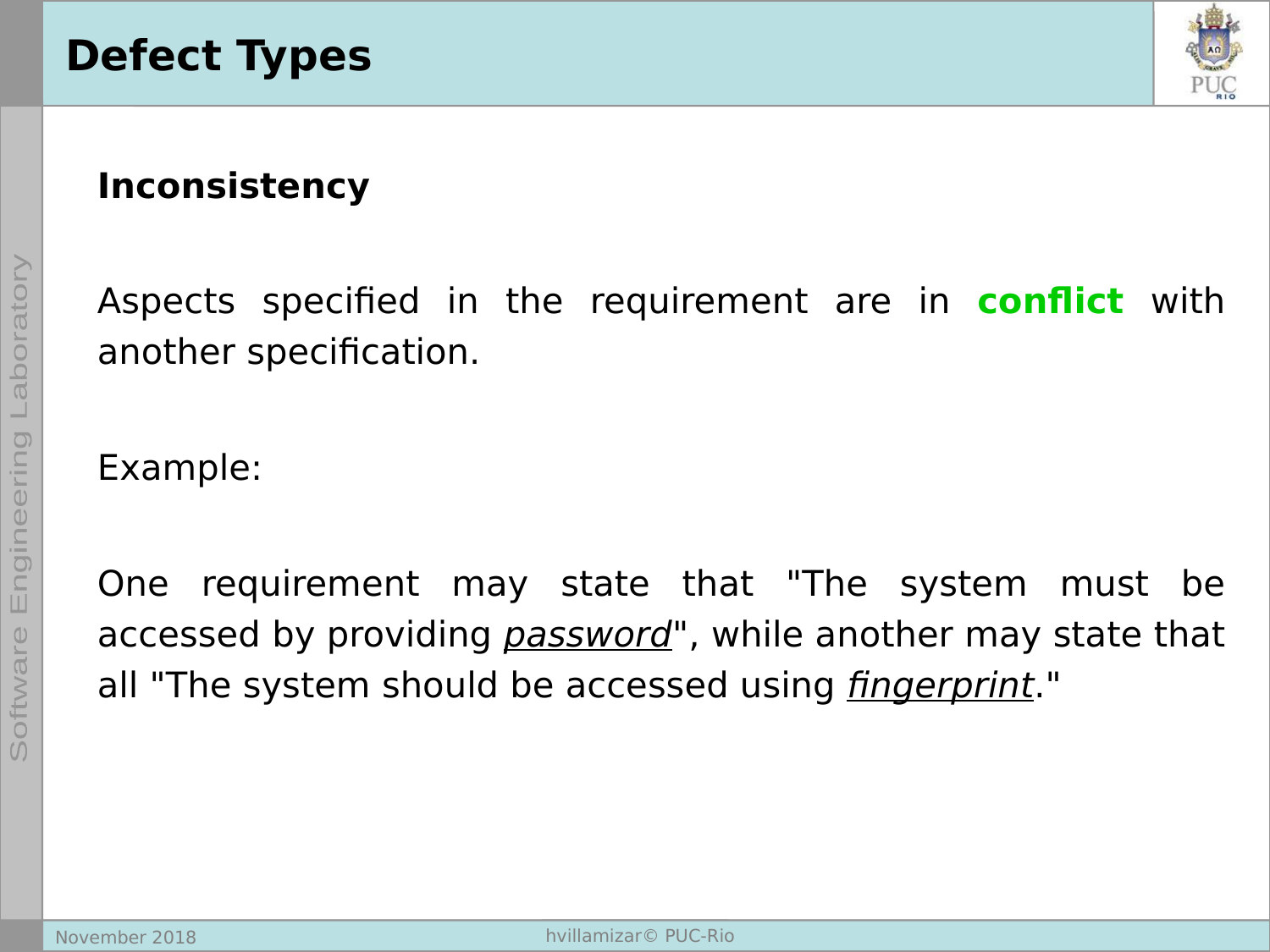

# Defect Types
Inconsistency

Aspects specified in the requirement are in conflict with another specification.

Example:

One requirement may state that "The system must be accessed by providing password", while another may state that all "The system should be accessed using fingerprint."
hvillamizar© PUC-Rio
November 2018